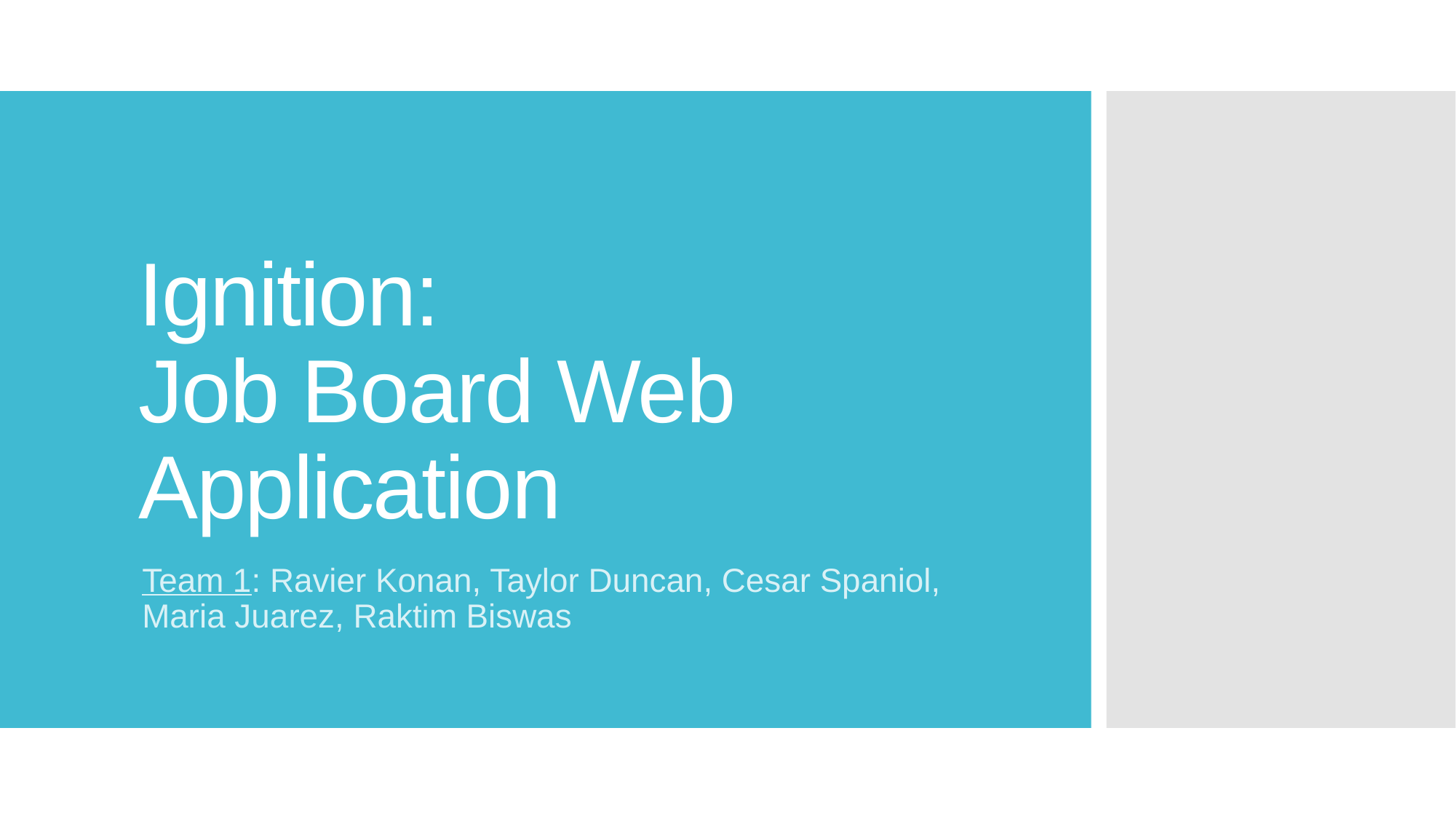

# Ignition: Job Board Web Application
Team 1: Ravier Konan, Taylor Duncan, Cesar Spaniol, Maria Juarez, Raktim Biswas